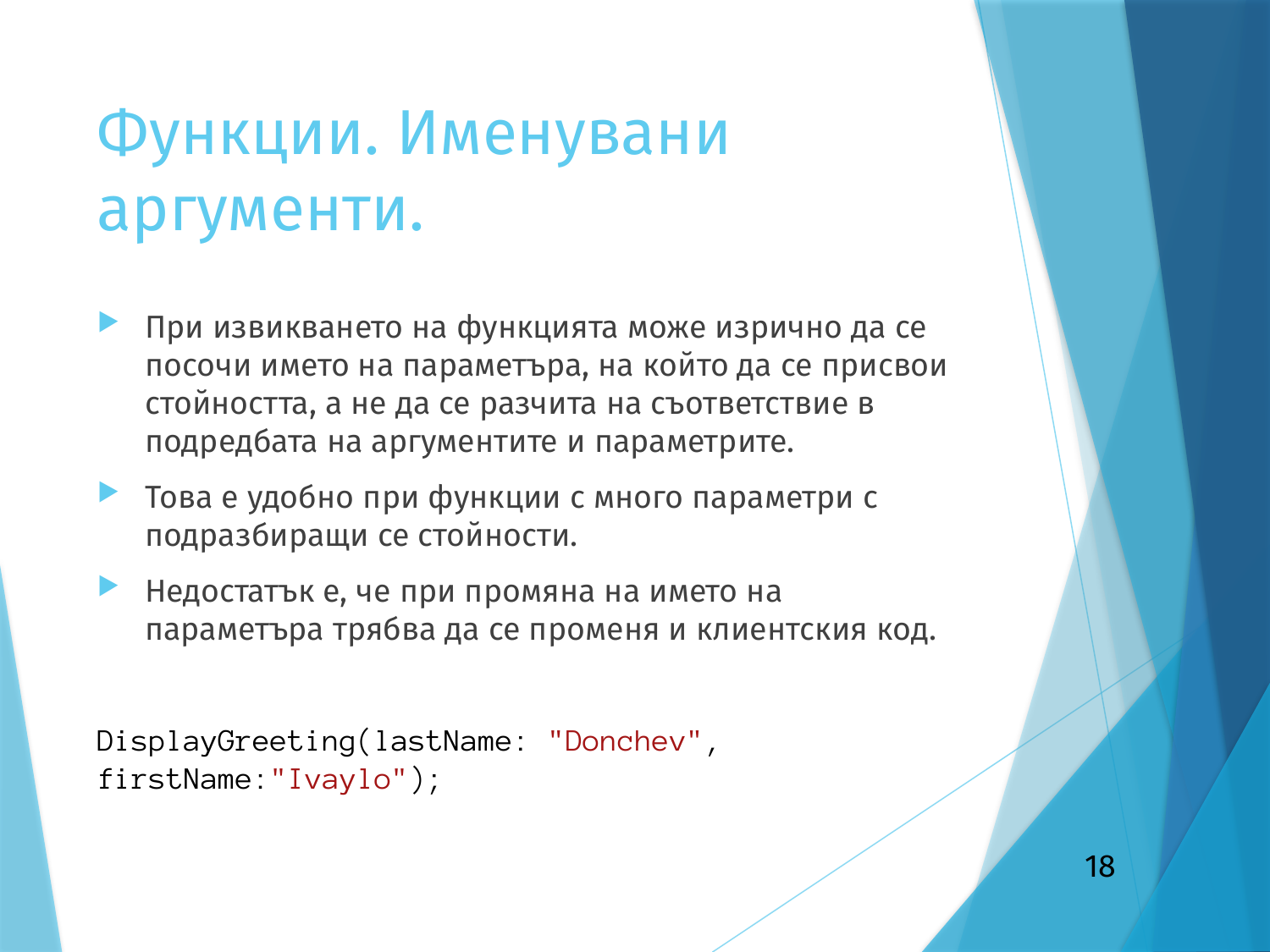

# Функции. Именувани аргументи.
При извикването на функцията може изрично да се посочи името на параметъра, на който да се присвои стойността, а не да се разчита на съответствие в подредбата на аргументите и параметрите.
Това е удобно при функции с много параметри с подразбиращи се стойности.
Недостатък е, че при промяна на името на параметъра трябва да се променя и клиентския код.

DisplayGreeting(lastName: "Donchev", firstName:"Ivaylo");
18